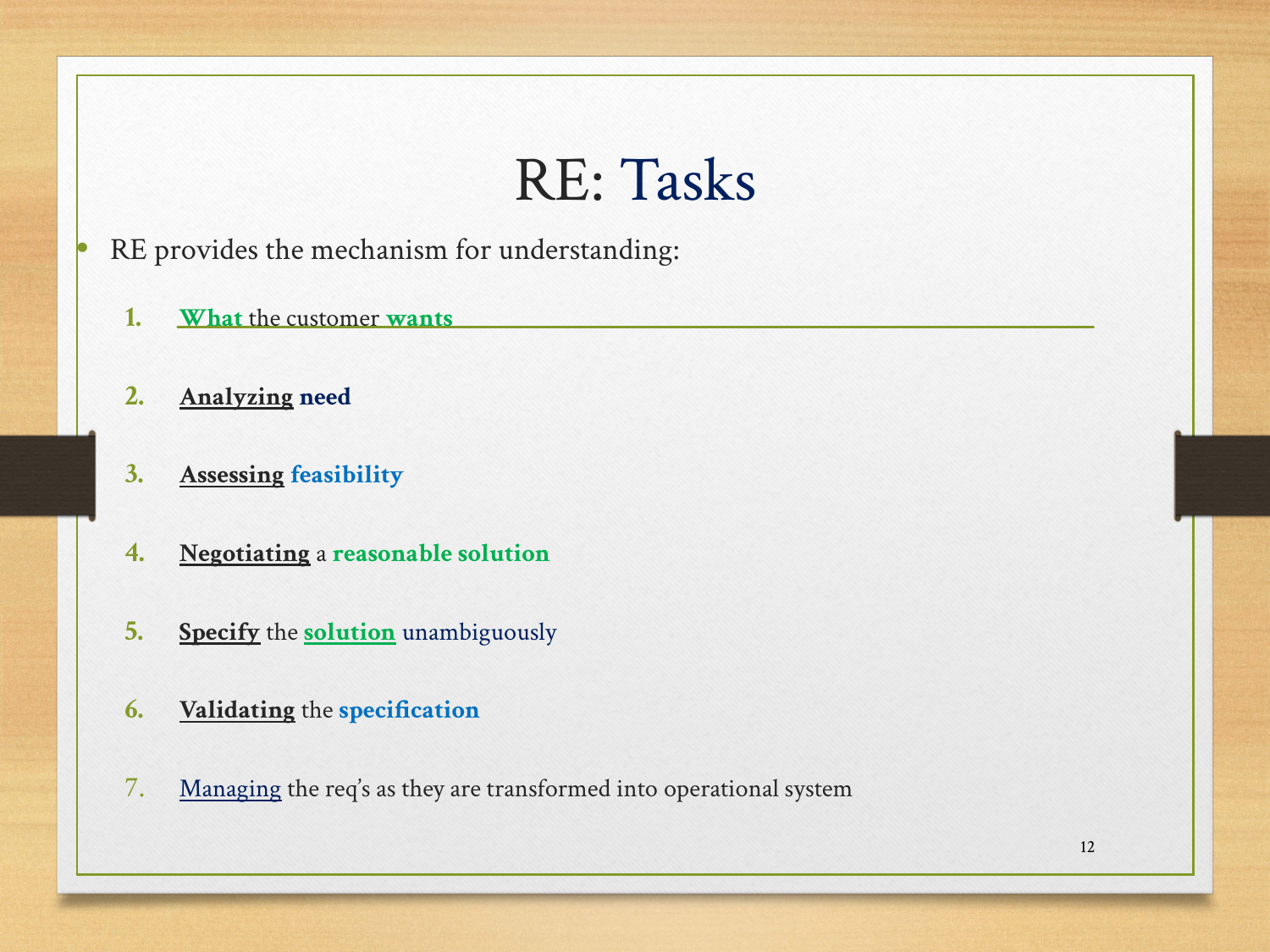

# RE: Tasks
RE provides the mechanism for understanding:

What the customer wants

Analyzing need

Assessing feasibility

Negotiating a reasonable solution

Specify the solution unambiguously

Validating the specification

Managing the req’s as they are transformed into operational system

12